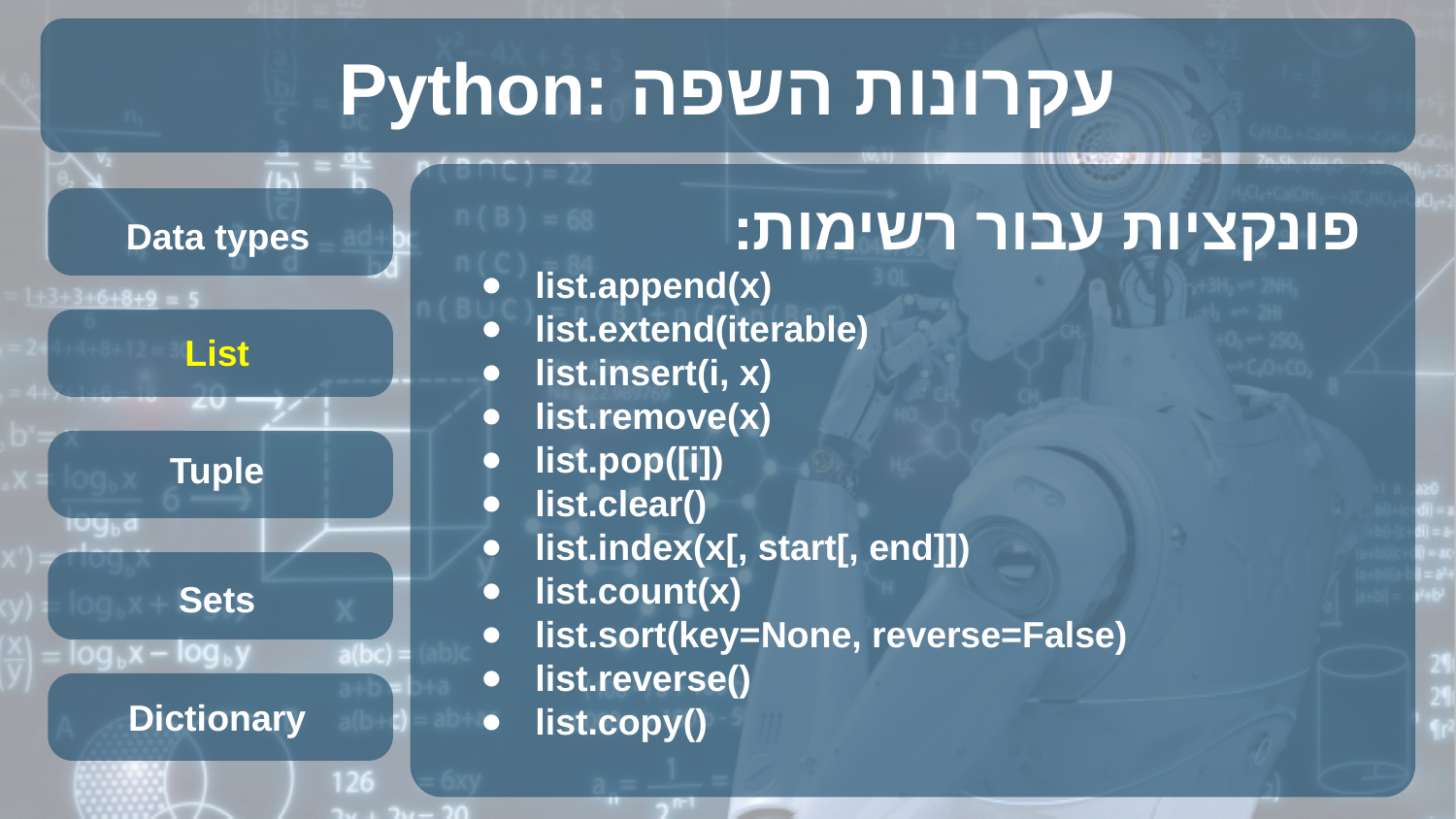

# Python: עקרונות השפה
Data types
פונקציות עבור רשימות:
list.append(x)
list.extend(iterable)
list.insert(i, x)
list.remove(x)
list.pop([i])
list.clear()
list.index(x[, start[, end]])
list.count(x)
list.sort(key=None, reverse=False)
list.reverse()
list.copy()

List
Tuple
Sets
Dictionary